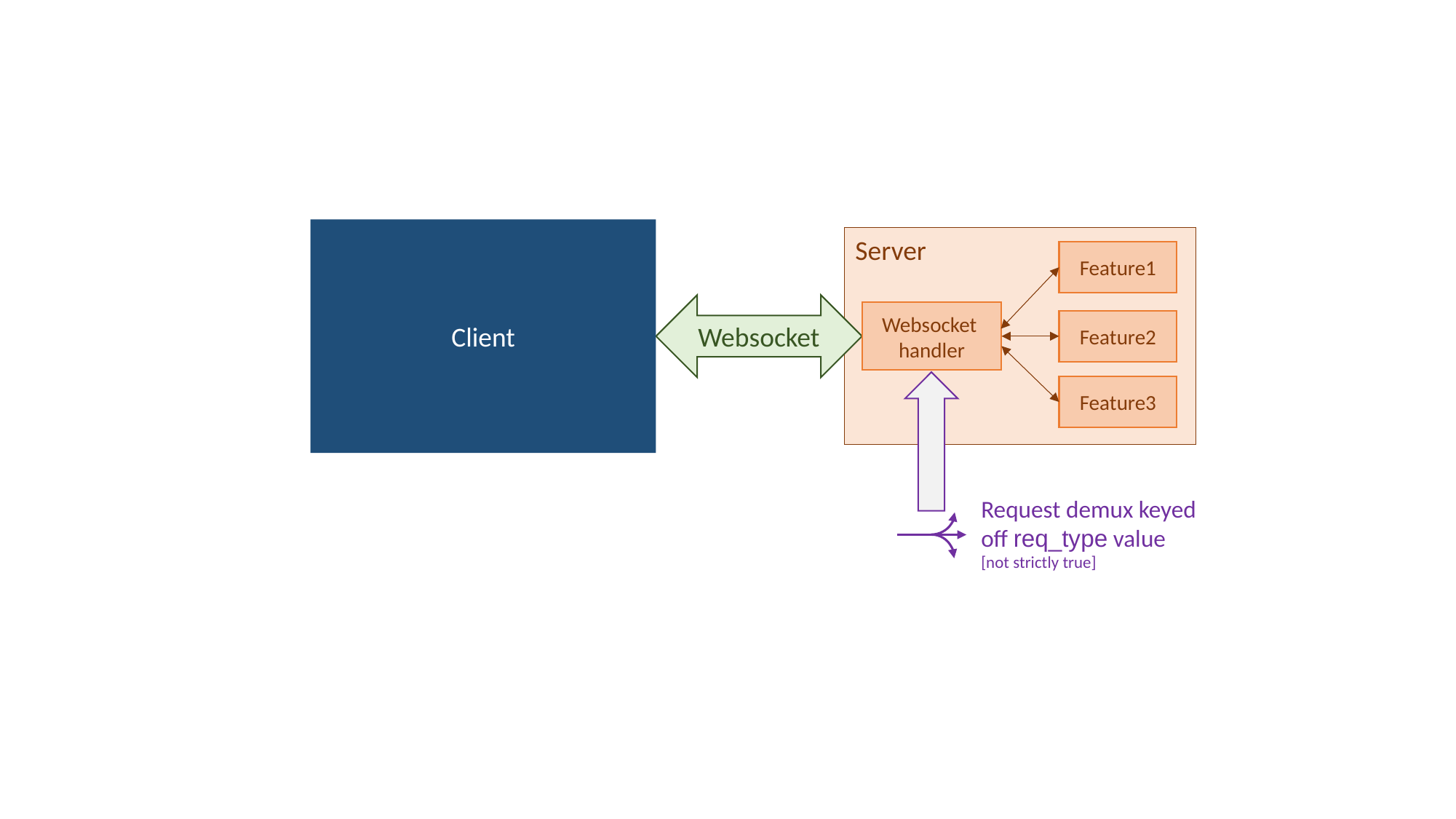

Client
Server
Feature1
Websocket
Websocket
handler
Feature2
Feature3

Request demux keyed
off req_type value
[not strictly true]